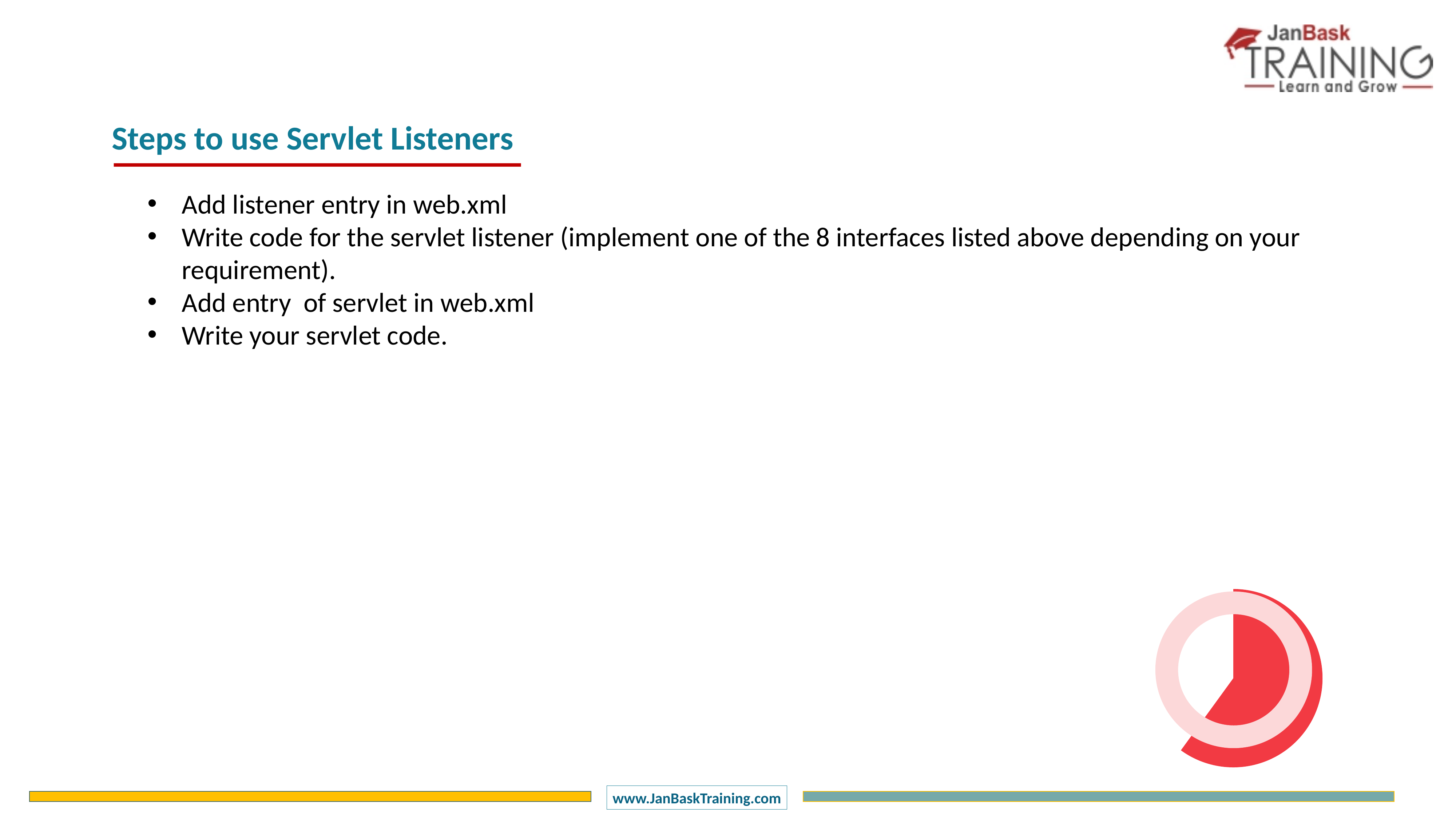

Steps to use Servlet Listeners

Add listener entry in web.xml
Write code for the servlet listener (implement one of the 8 interfaces listed above depending on your requirement).
Add entry  of servlet in web.xml
Write your servlet code.

### Chart

| Category | Sales |
|---|---|
| 1 Q | 60.0 |
| 2 Q | 40.0 |